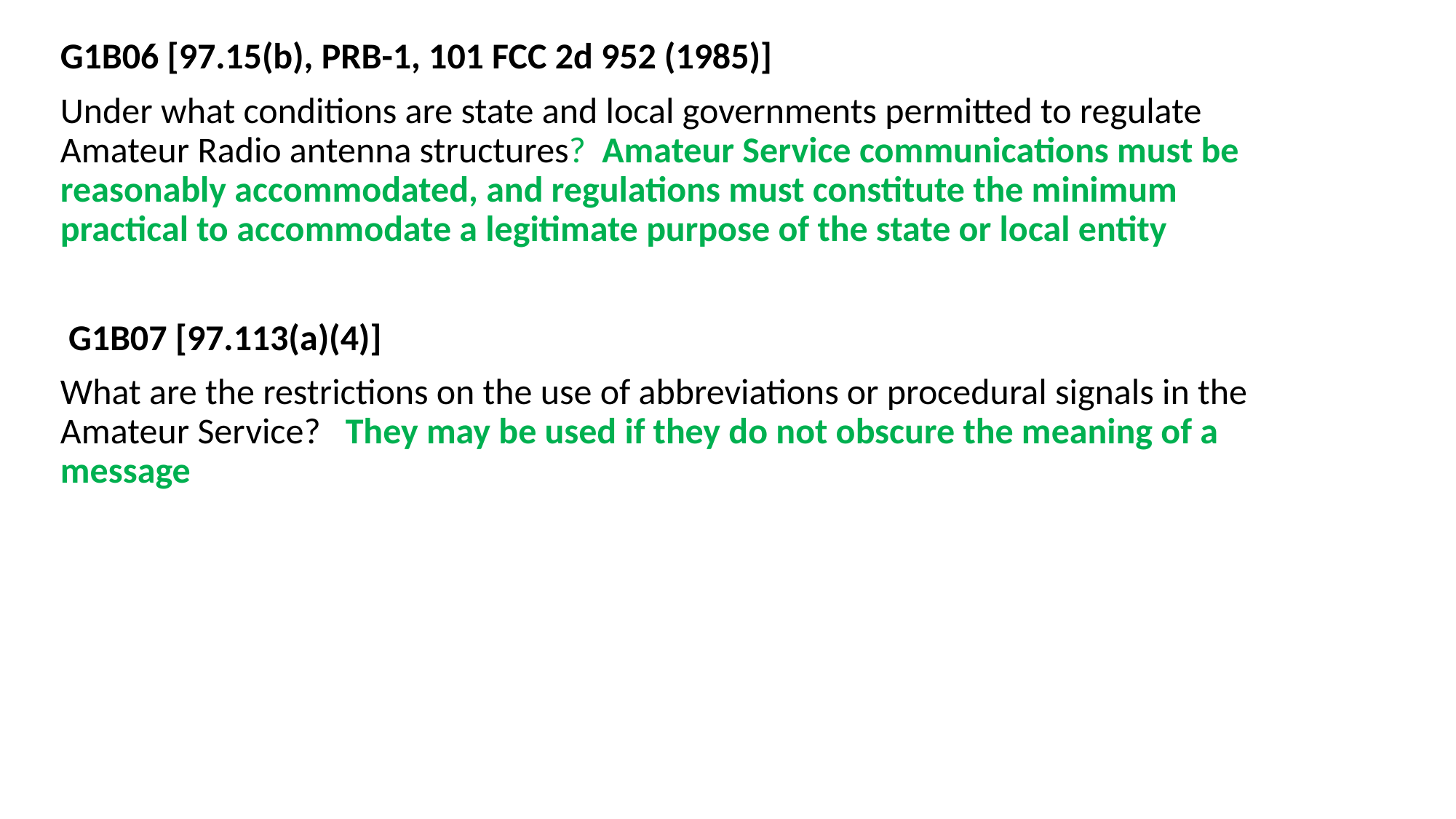

G1B06 [97.15(b), PRB-1, 101 FCC 2d 952 (1985)]
Under what conditions are state and local governments permitted to regulate Amateur Radio antenna structures?  Amateur Service communications must be reasonably accommodated, and regulations must constitute the minimum practical to accommodate a legitimate purpose of the state or local entity

 G1B07 [97.113(a)(4)]
What are the restrictions on the use of abbreviations or procedural signals in the Amateur Service?   They may be used if they do not obscure the meaning of a message